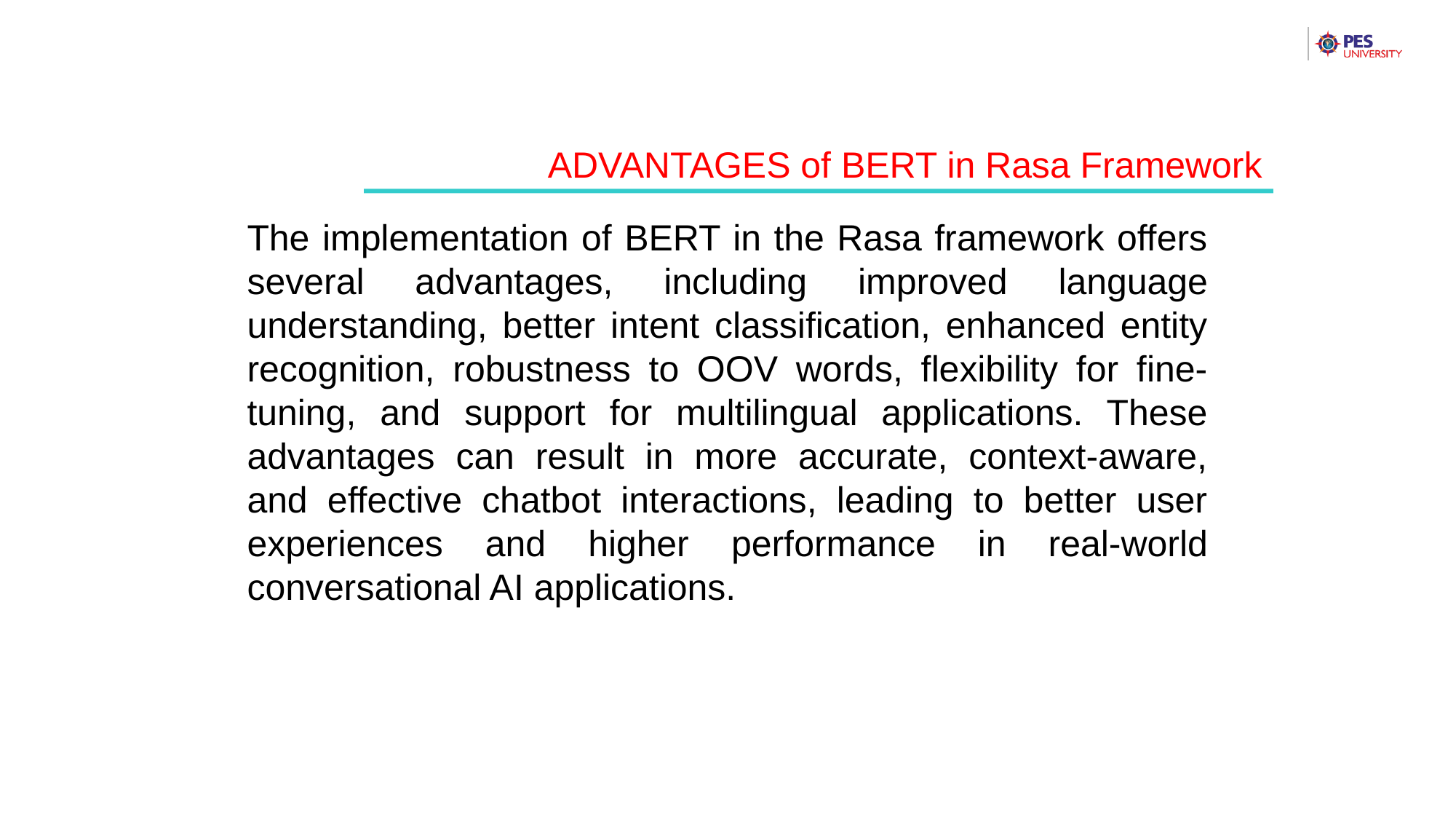

ADVANTAGES of BERT in Rasa Framework

The implementation of BERT in the Rasa framework offers several advantages, including improved language understanding, better intent classification, enhanced entity recognition, robustness to OOV words, flexibility for fine-tuning, and support for multilingual applications. These advantages can result in more accurate, context-aware, and effective chatbot interactions, leading to better user experiences and higher performance in real-world conversational AI applications.